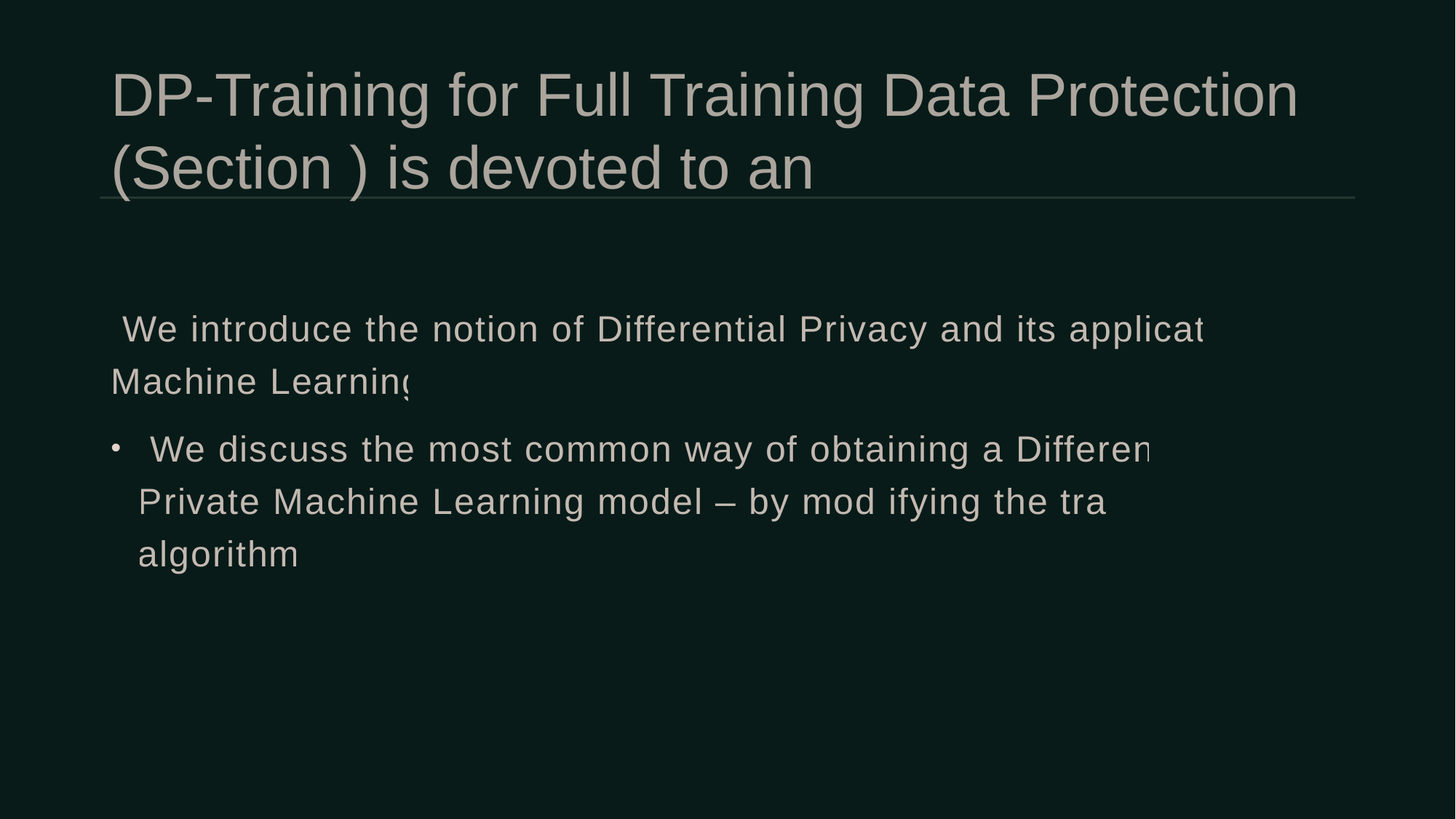

# DP-Training for Full Training Data Protection (Section ) is devoted to an
 We introduce the notion of Differential Privacy and its application to Machine Learning.
 We discuss the most common way of obtaining a Differentially Private Machine Learning model – by mod ifying the training algorithm.